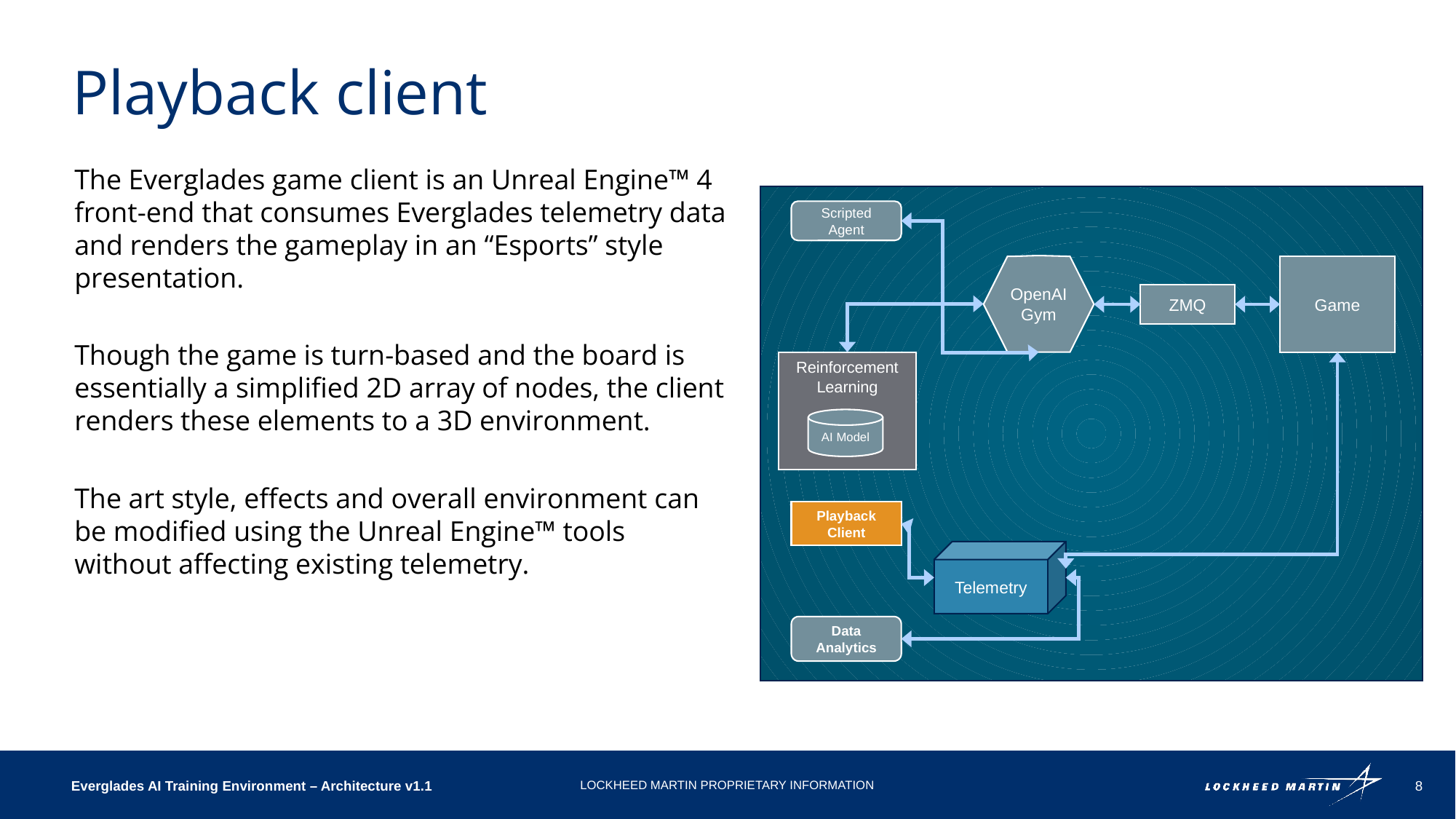

# Playback client
The Everglades game client is an Unreal Engine™ 4 front-end that consumes Everglades telemetry data and renders the gameplay in an “Esports” style presentation.

Though the game is turn-based and the board is essentially a simplified 2D array of nodes, the client renders these elements to a 3D environment.

The art style, effects and overall environment can be modified using the Unreal Engine™ tools without affecting existing telemetry.

Scripted Agent
OpenAI
Gym
Game
ZMQ
Reinforcement Learning
AI Model
Playback Client
Telemetry
Data Analytics